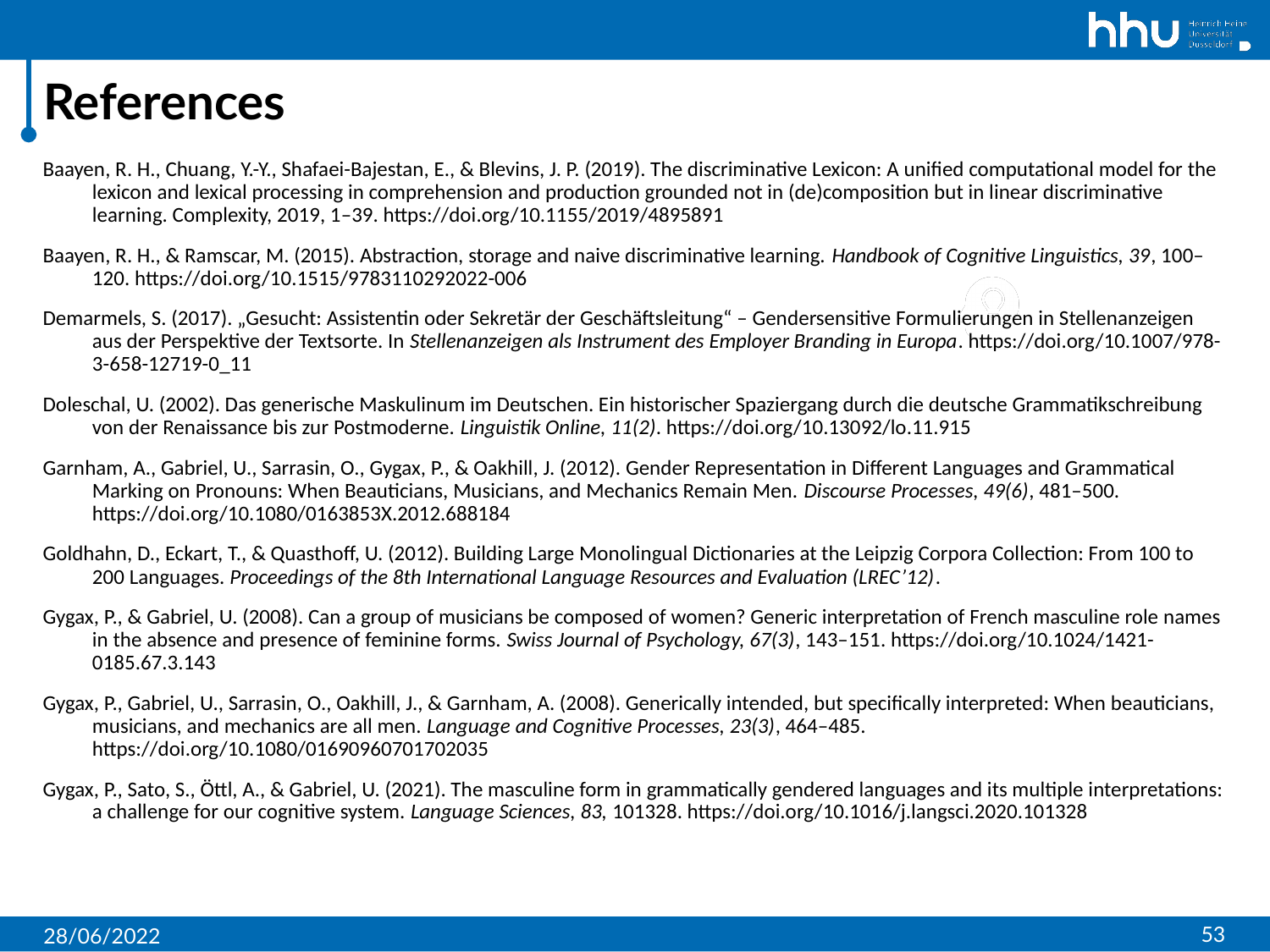

# References
Baayen, R. H., Chuang, Y.-Y., Shafaei-Bajestan, E., & Blevins, J. P. (2019). The discriminative Lexicon: A unified computational model for the lexicon and lexical processing in comprehension and production grounded not in (de)composition but in linear discriminative learning. Complexity, 2019, 1–39. https://doi.org/10.1155/2019/4895891
Baayen, R. H., & Ramscar, M. (2015). Abstraction, storage and naive discriminative learning. Handbook of Cognitive Linguistics, 39, 100–120. https://doi.org/10.1515/9783110292022-006
Demarmels, S. (2017). „Gesucht: Assistentin oder Sekretär der Geschäftsleitung“ – Gendersensitive Formulierungen in Stellenanzeigen aus der Perspektive der Textsorte. In Stellenanzeigen als Instrument des Employer Branding in Europa. https://doi.org/10.1007/978-3-658-12719-0_11
Doleschal, U. (2002). Das generische Maskulinum im Deutschen. Ein historischer Spaziergang durch die deutsche Grammatikschreibung von der Renaissance bis zur Postmoderne. Linguistik Online, 11(2). https://doi.org/10.13092/lo.11.915
Garnham, A., Gabriel, U., Sarrasin, O., Gygax, P., & Oakhill, J. (2012). Gender Representation in Different Languages and Grammatical Marking on Pronouns: When Beauticians, Musicians, and Mechanics Remain Men. Discourse Processes, 49(6), 481–500. https://doi.org/10.1080/0163853X.2012.688184
Goldhahn, D., Eckart, T., & Quasthoff, U. (2012). Building Large Monolingual Dictionaries at the Leipzig Corpora Collection: From 100 to 200 Languages. Proceedings of the 8th International Language Resources and Evaluation (LREC’12).
Gygax, P., & Gabriel, U. (2008). Can a group of musicians be composed of women? Generic interpretation of French masculine role names in the absence and presence of feminine forms. Swiss Journal of Psychology, 67(3), 143–151. https://doi.org/10.1024/1421-0185.67.3.143
Gygax, P., Gabriel, U., Sarrasin, O., Oakhill, J., & Garnham, A. (2008). Generically intended, but specifically interpreted: When beauticians, musicians, and mechanics are all men. Language and Cognitive Processes, 23(3), 464–485. https://doi.org/10.1080/01690960701702035
Gygax, P., Sato, S., Öttl, A., & Gabriel, U. (2021). The masculine form in grammatically gendered languages and its multiple interpretations: a challenge for our cognitive system. Language Sciences, 83, 101328. https://doi.org/10.1016/j.langsci.2020.101328

53
28/06/2022